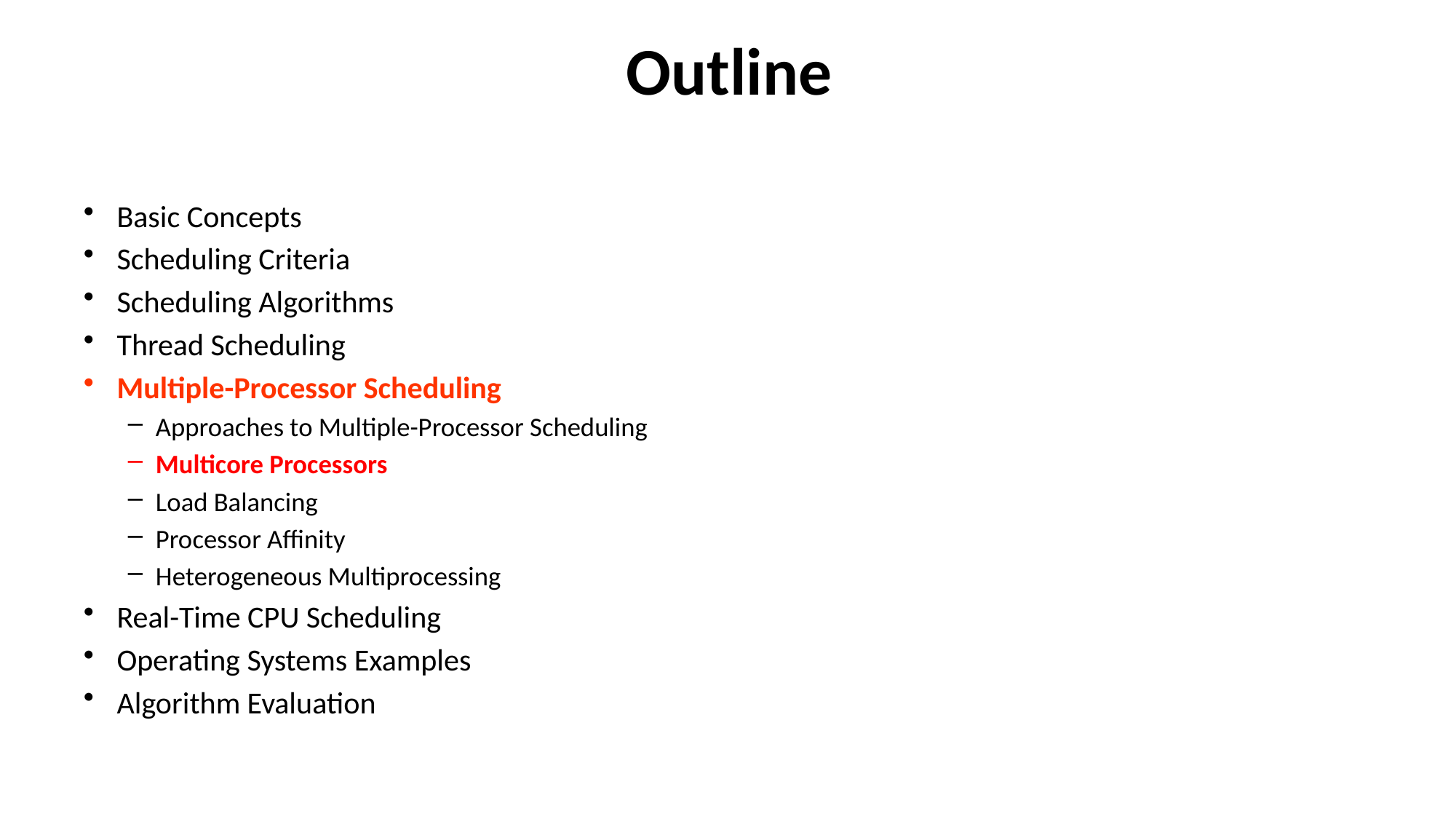

# Outline
Basic Concepts
Scheduling Criteria
Scheduling Algorithms
Thread Scheduling
Multiple-Processor Scheduling
Approaches to Multiple-Processor Scheduling
Multicore Processors
Load Balancing
Processor Affinity
Heterogeneous Multiprocessing
Real-Time CPU Scheduling
Operating Systems Examples
Algorithm Evaluation